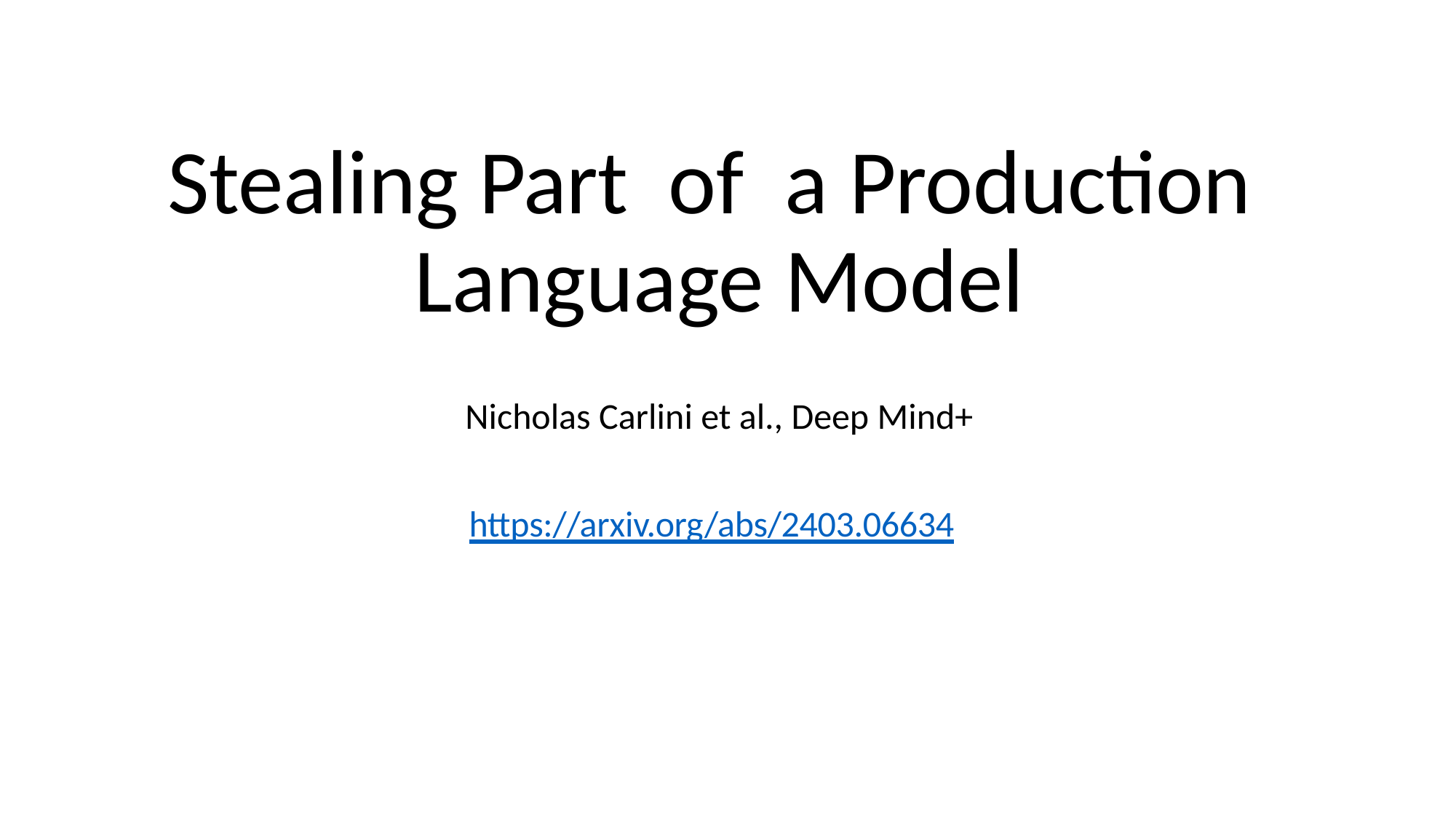

# Stealing Part of  a Production  Language Model
Nicholas Carlini et al., Deep Mind+

https://arxiv.org/abs/2403.06634